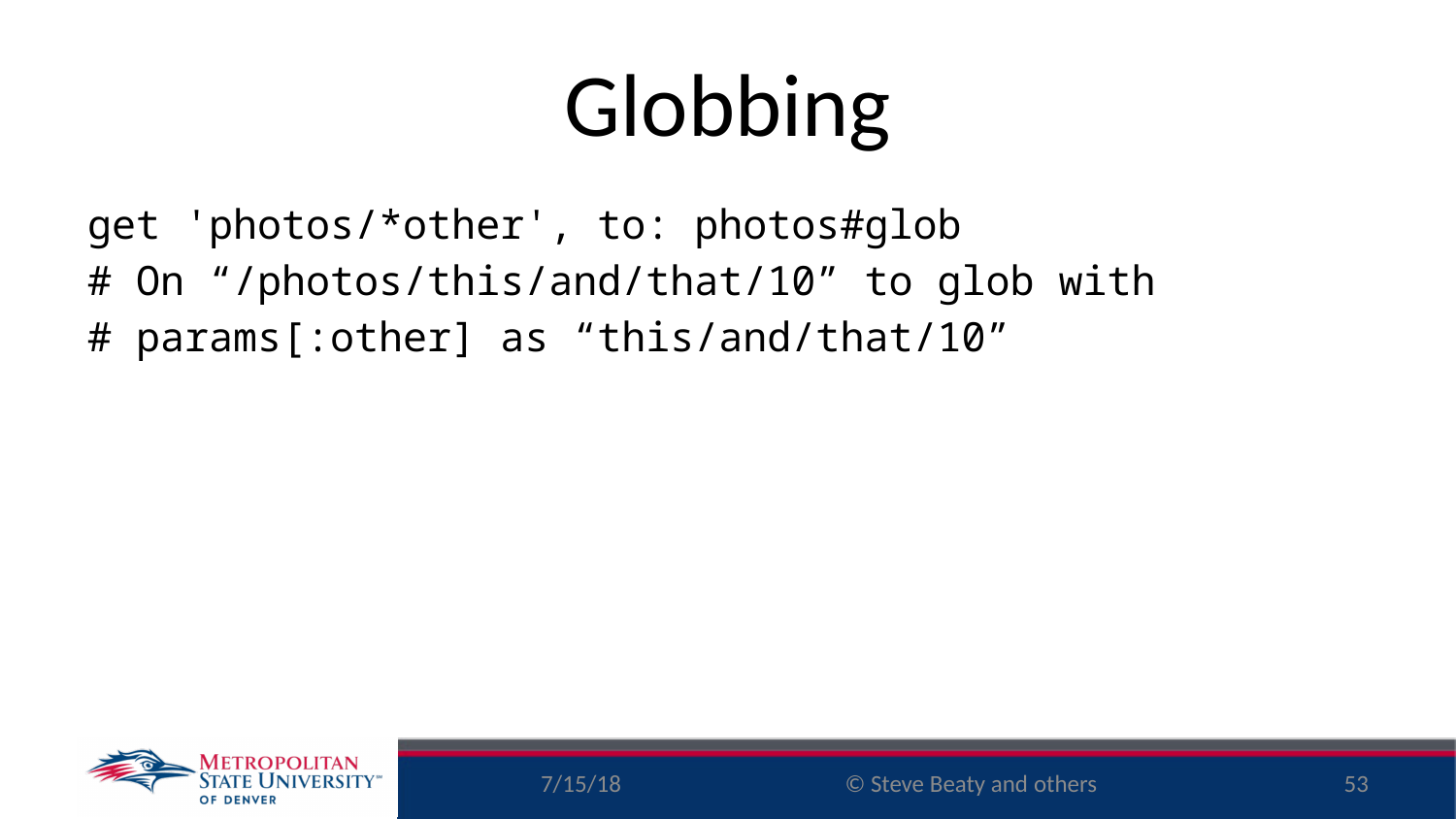

# Globbing
get 'photos/*other', to: photos#glob
# On “/photos/this/and/that/10” to glob with
# params[:other] as “this/and/that/10”
7/15/18
53
© Steve Beaty and others